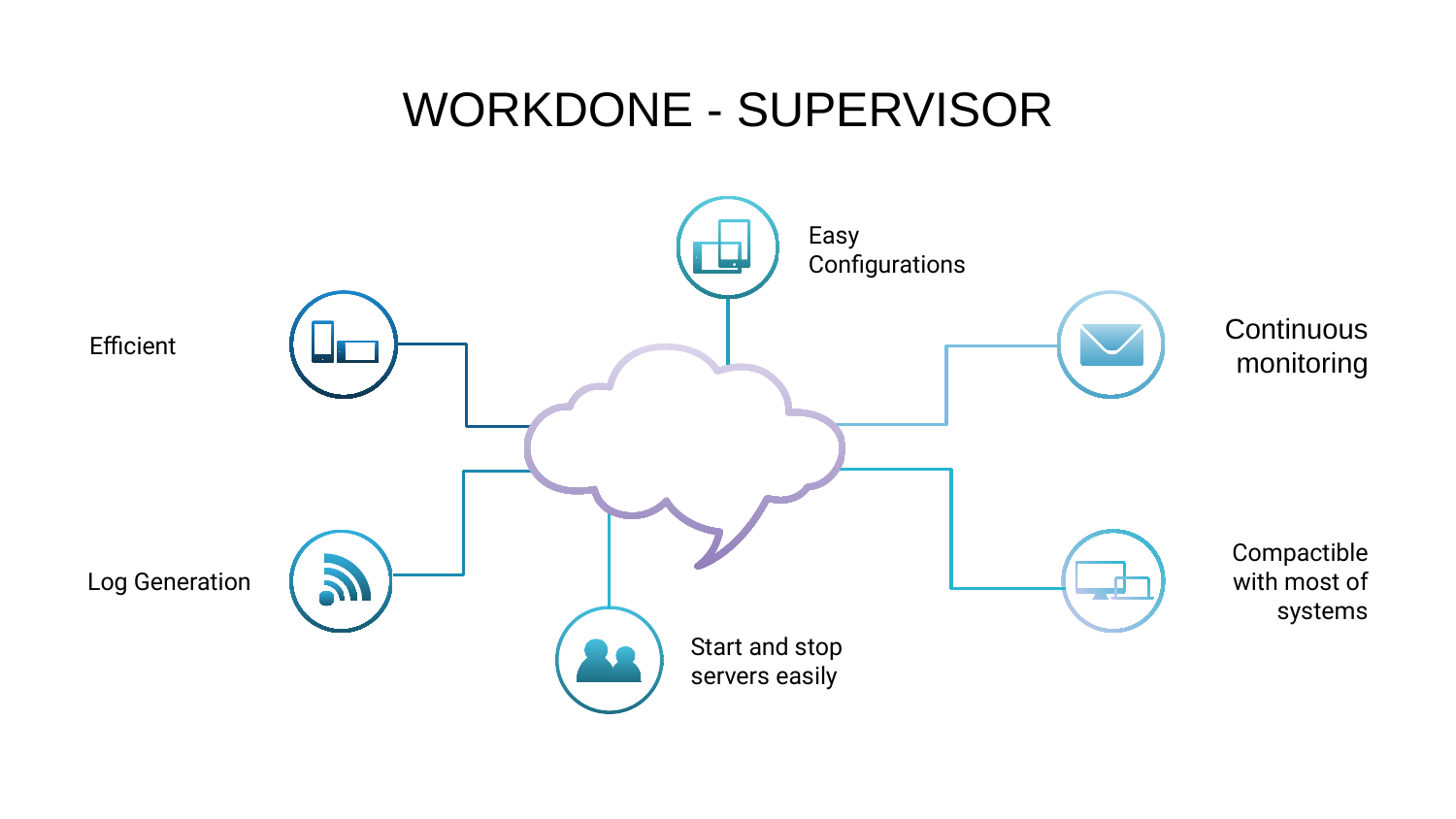

# WORKDONE - SUPERVISOR
Easy Configurations

Continuous monitoring
Efficient

Compactible with most of systems
Log Generation

Start and stop servers easily